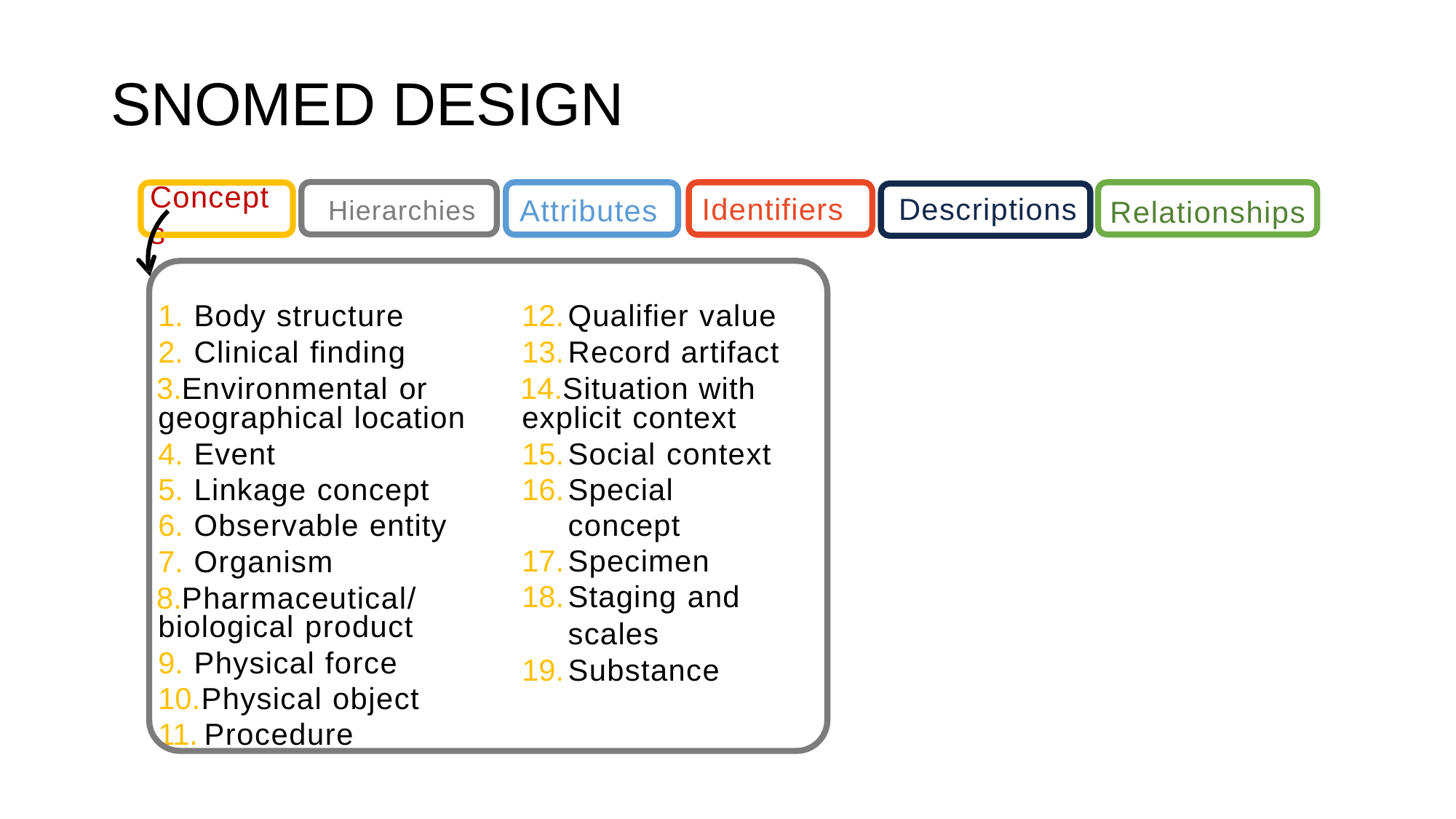

# SNOMED DESIGN
Concepts

Identifiers
Descriptions
Attributes
Relationships
Hierarchies

Body structure
Clinical finding
Environmental or  geographical location
Event
Linkage concept
Observable entity
Organism
Pharmaceutical/  biological product
Physical force
Physical object
Procedure
Qualifier value
Record artifact
Situation with  explicit context
Social context
Special concept
Specimen
Staging and scales
Substance